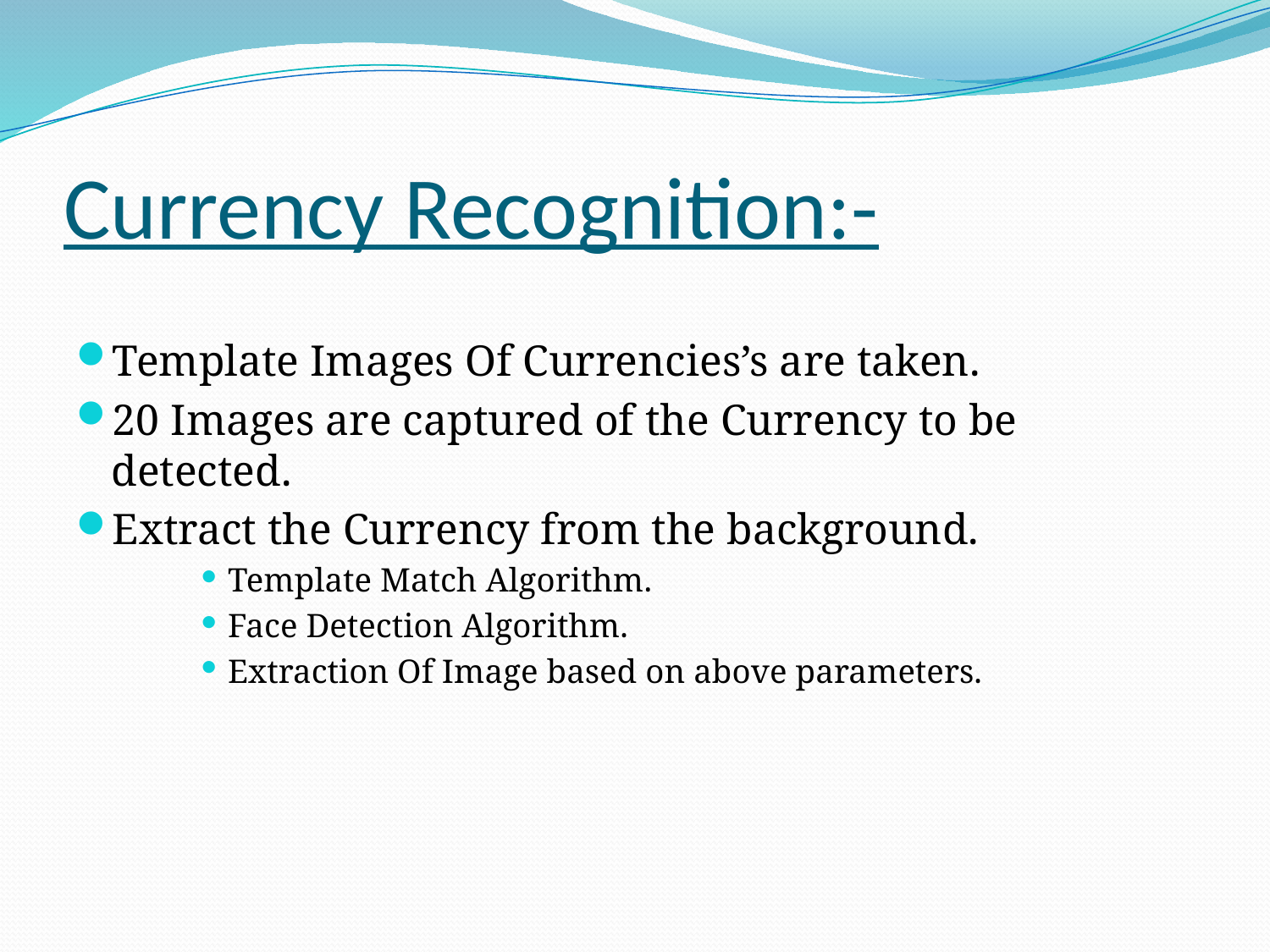

# Currency Recognition:-

Template Images Of Currencies’s are taken.
20 Images are captured of the Currency to be detected.
Extract the Currency from the background.
Template Match Algorithm.
Face Detection Algorithm.
Extraction Of Image based on above parameters.